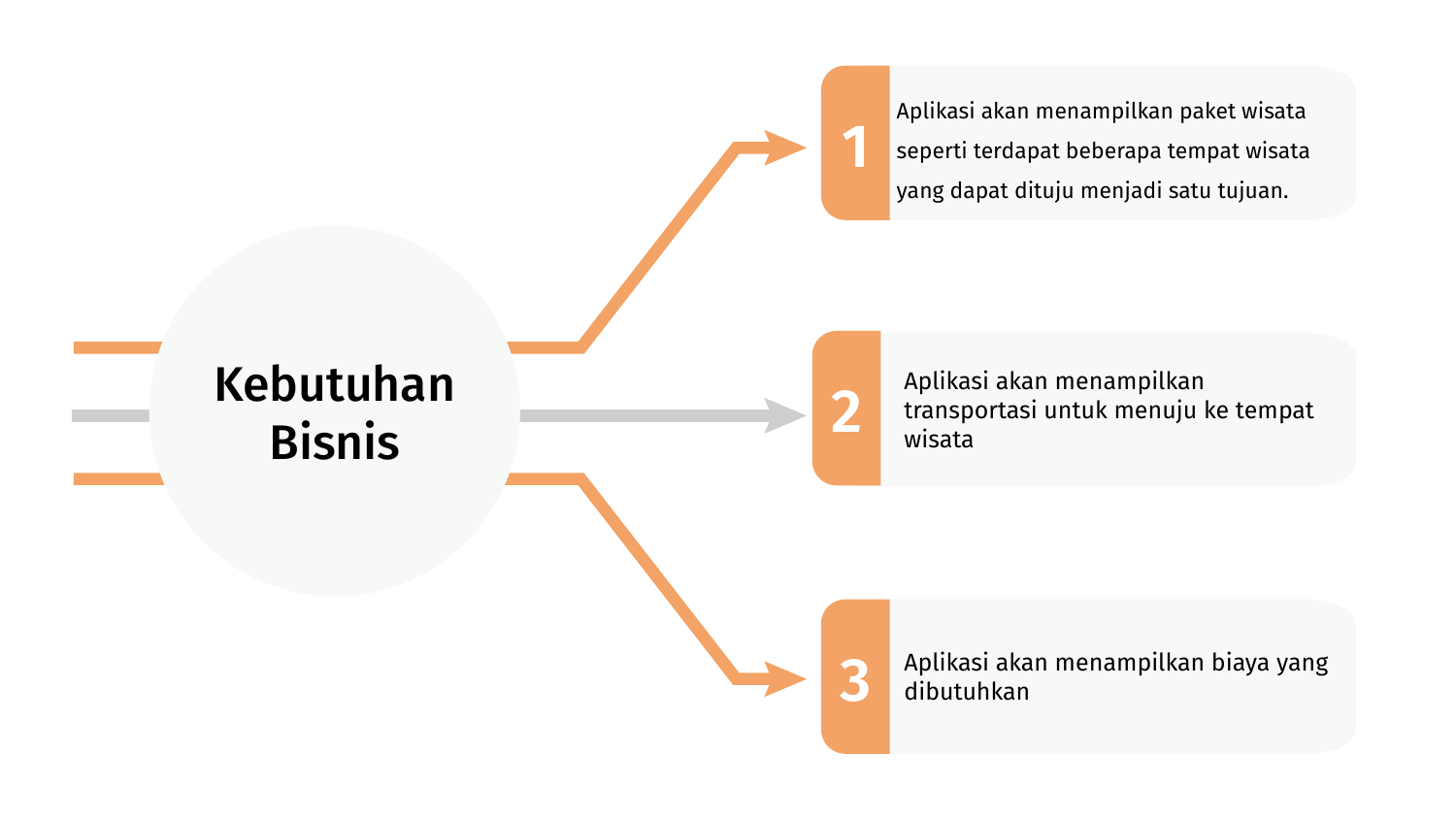

Aplikasi akan menampilkan paket wisata seperti terdapat beberapa tempat wisata yang dapat dituju menjadi satu tujuan.

1

Kebutuhan Bisnis
2
Aplikasi akan menampilkan transportasi untuk menuju ke tempat wisata

3
Aplikasi akan menampilkan biaya yang dibutuhkan